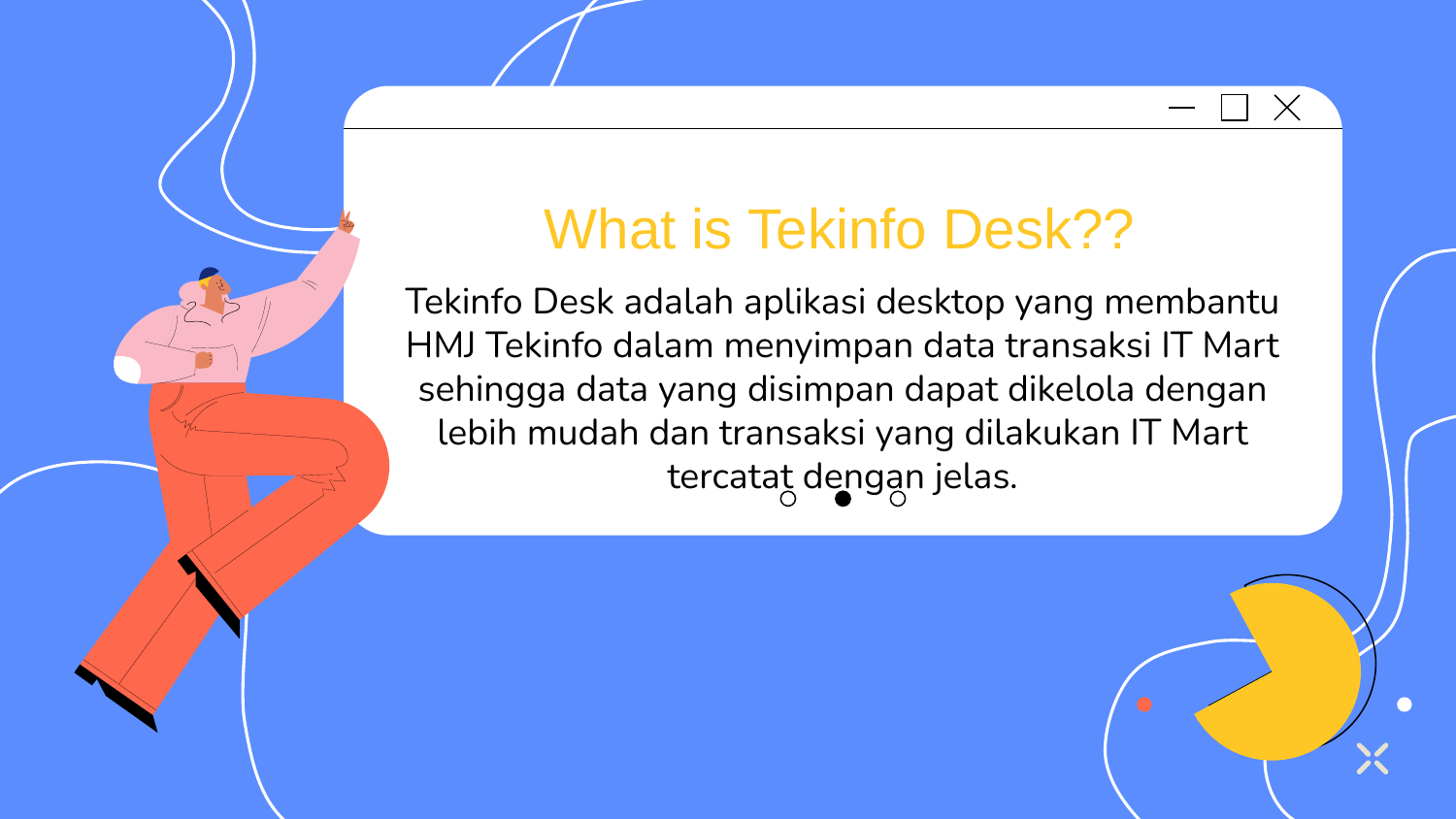

# What is Tekinfo Desk??

Tekinfo Desk adalah aplikasi desktop yang membantu HMJ Tekinfo dalam menyimpan data transaksi IT Mart sehingga data yang disimpan dapat dikelola dengan lebih mudah dan transaksi yang dilakukan IT Mart tercatat dengan jelas.